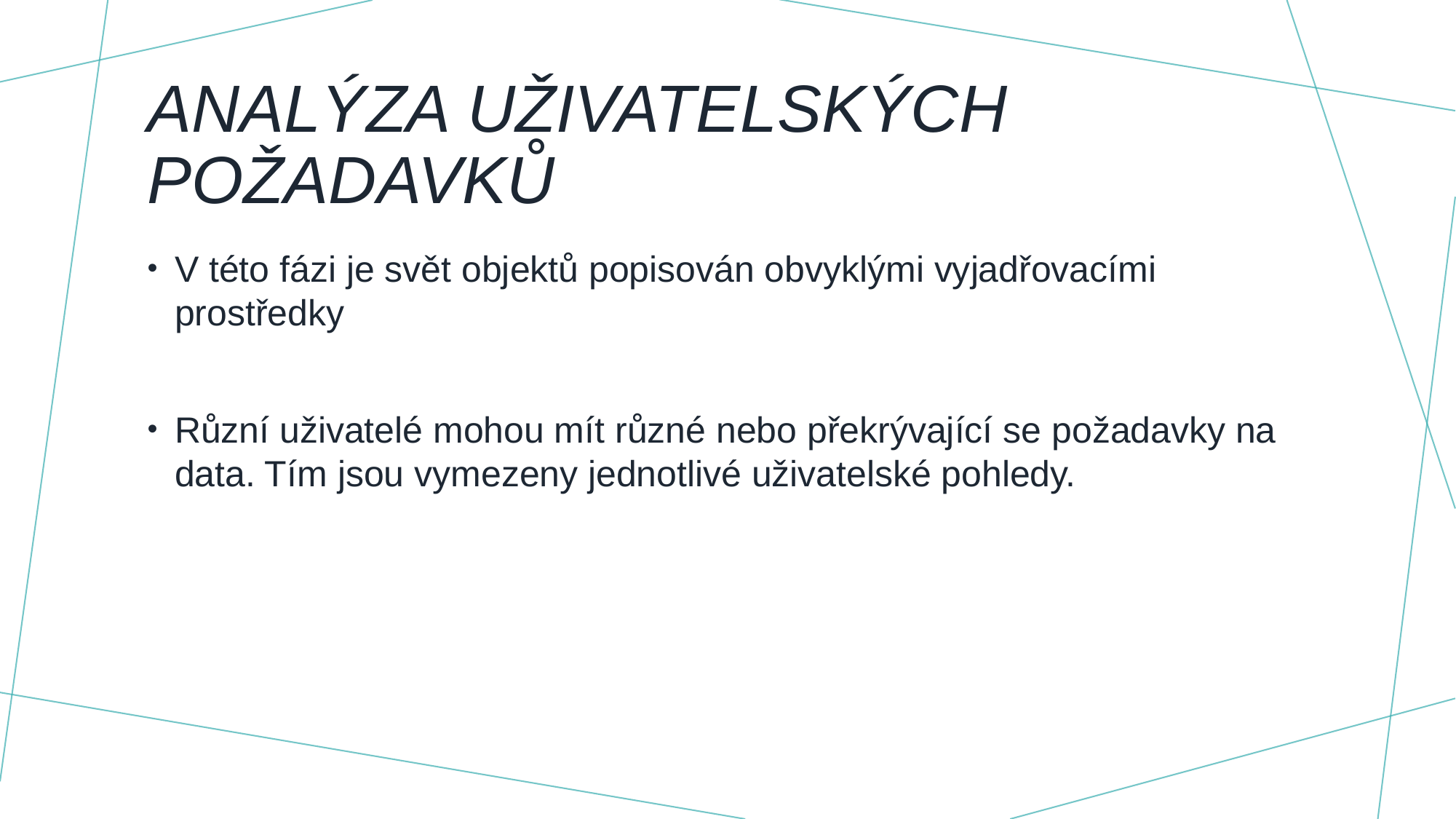

# Analýza uživatelských požadavků
V této fázi je svět objektů popisován obvyklými vyjadřovacími prostředky

Různí uživatelé mohou mít různé nebo překrývající se požadavky na data. Tím jsou vymezeny jednotlivé uživatelské pohledy.